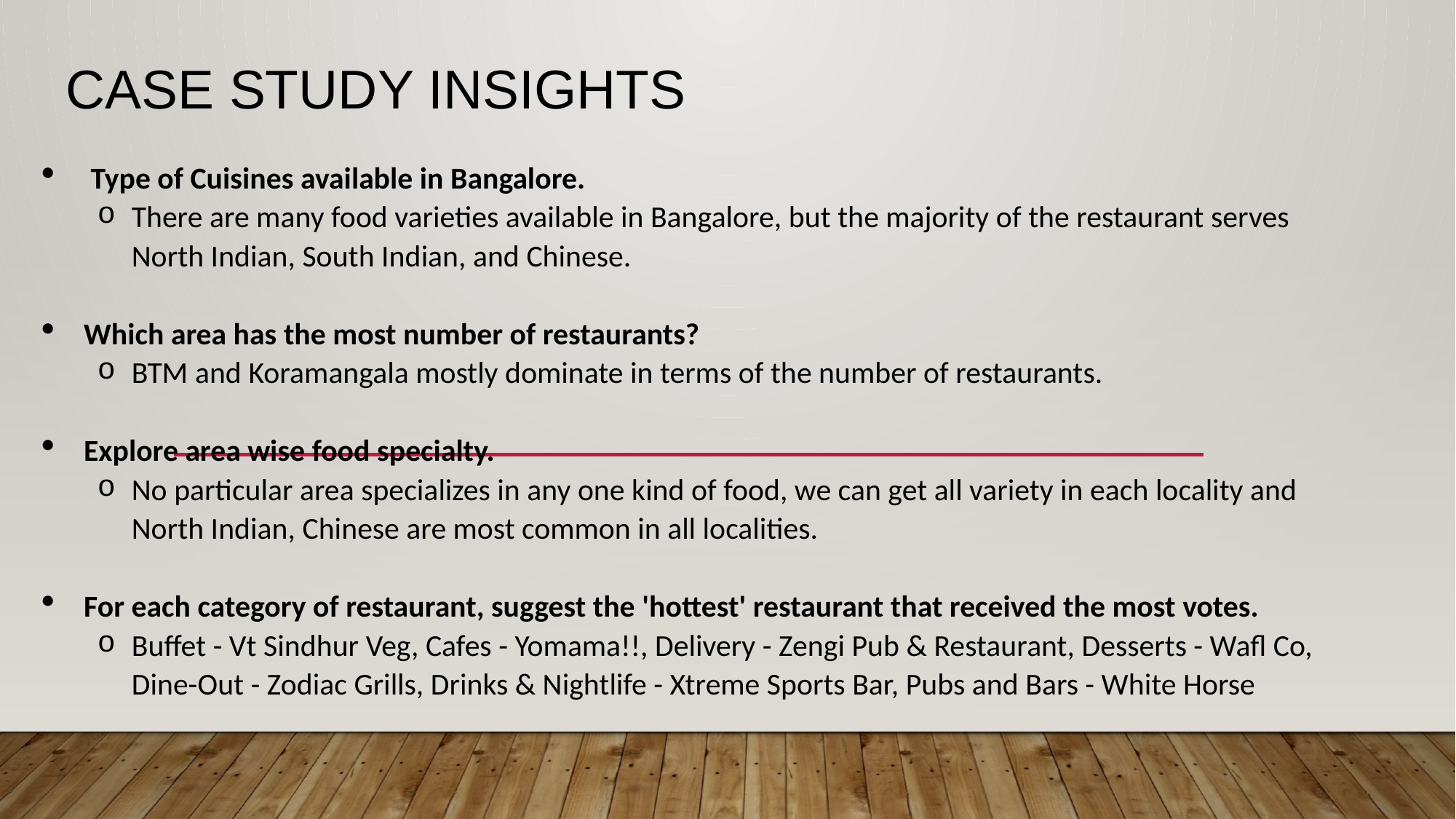

# Case Study Insights
 Type of Cuisines available in Bangalore.
There are many food varieties available in Bangalore, but the majority of the restaurant serves North Indian, South Indian, and Chinese.

Which area has the most number of restaurants?
BTM and Koramangala mostly dominate in terms of the number of restaurants.

Explore area wise food specialty.
No particular area specializes in any one kind of food, we can get all variety in each locality and North Indian, Chinese are most common in all localities.

For each category of restaurant, suggest the 'hottest' restaurant that received the most votes.
Buffet - Vt Sindhur Veg, Cafes - Yomama!!, Delivery - Zengi Pub & Restaurant, Desserts - Wafl Co, Dine-Out - Zodiac Grills, Drinks & Nightlife - Xtreme Sports Bar, Pubs and Bars - White Horse